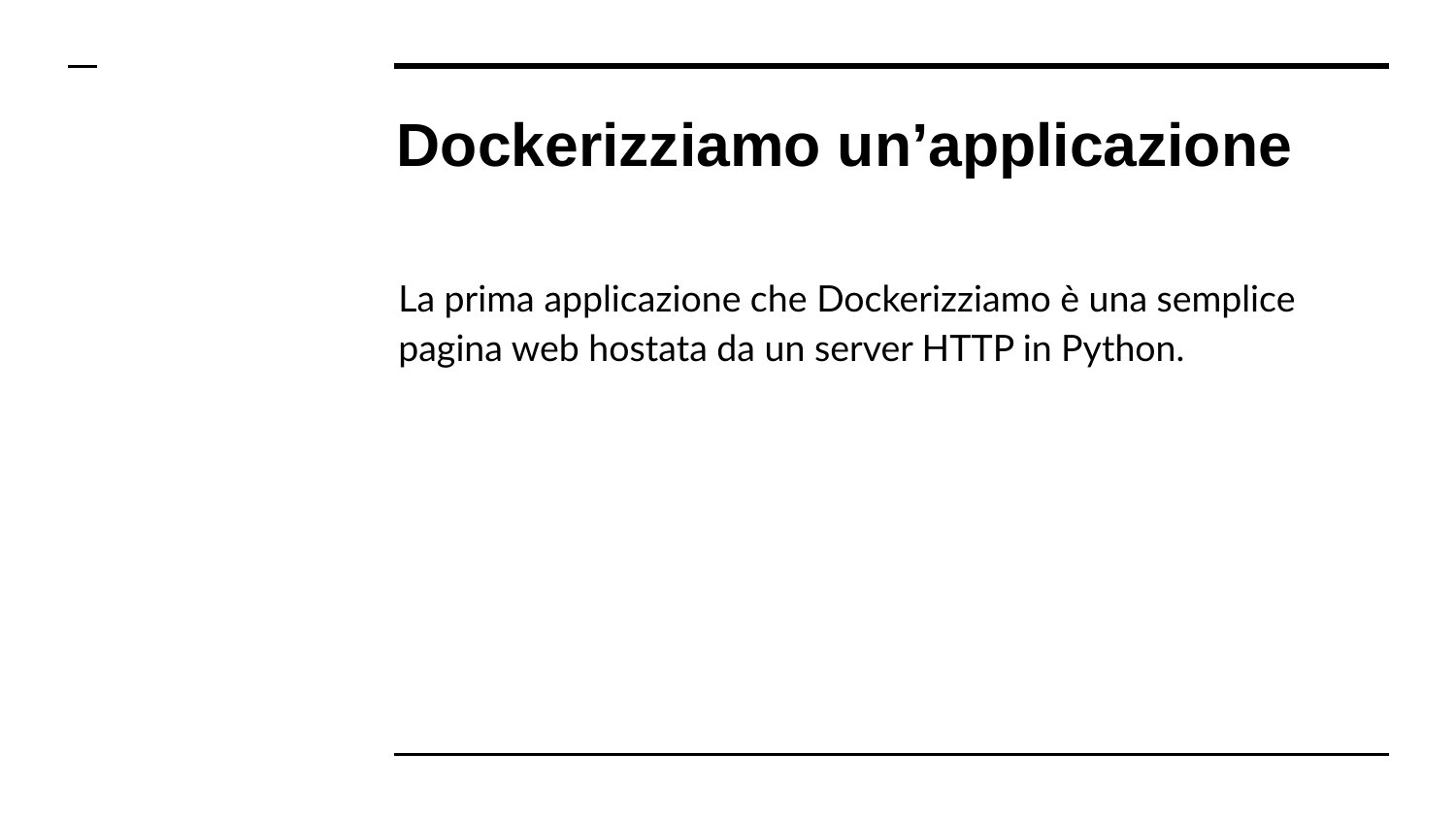

# Dockerizziamo un’applicazione
La prima applicazione che Dockerizziamo è una semplice pagina web hostata da un server HTTP in Python.